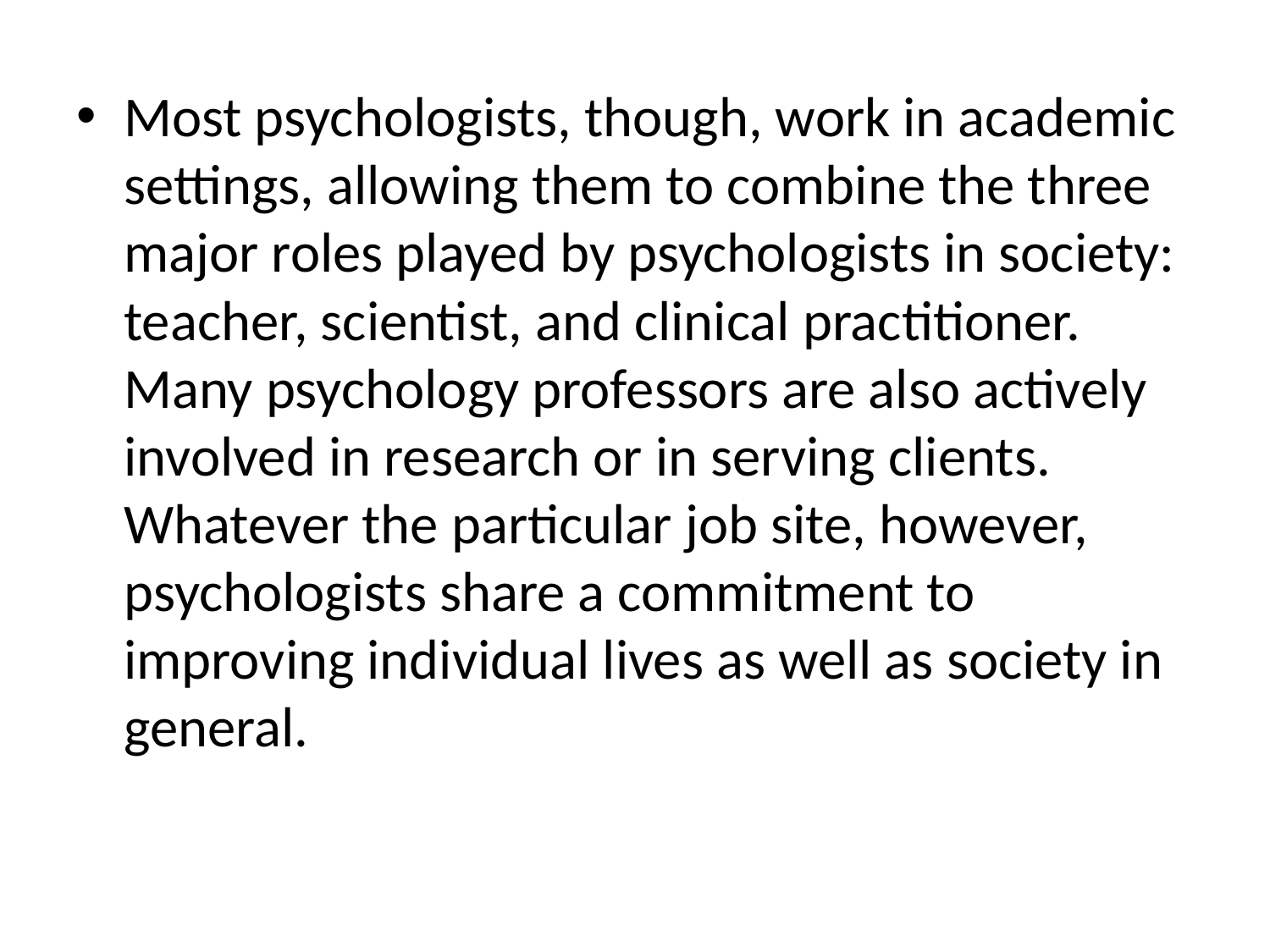

Most psychologists, though, work in academic settings, allowing them to combine the three major roles played by psychologists in society: teacher, scientist, and clinical practitioner. Many psychology professors are also actively involved in research or in serving clients. Whatever the particular job site, however, psychologists share a commitment to improving individual lives as well as society in general.